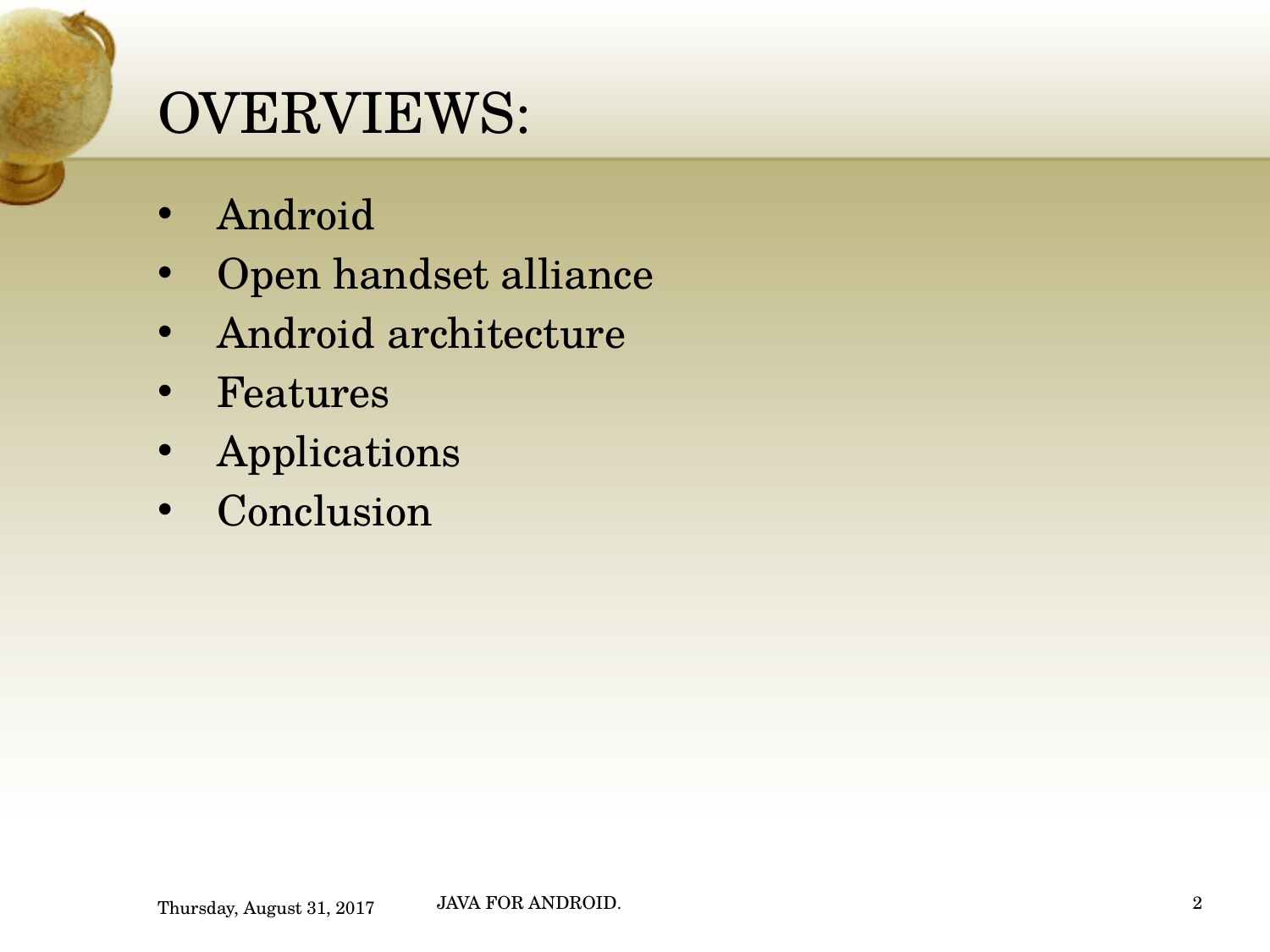

# OVERVIEWS:
 Android
 Open handset alliance
 Android architecture
 Features
 Applications
 Conclusion
Thursday, August 31, 2017
JAVA FOR ANDROID.
2